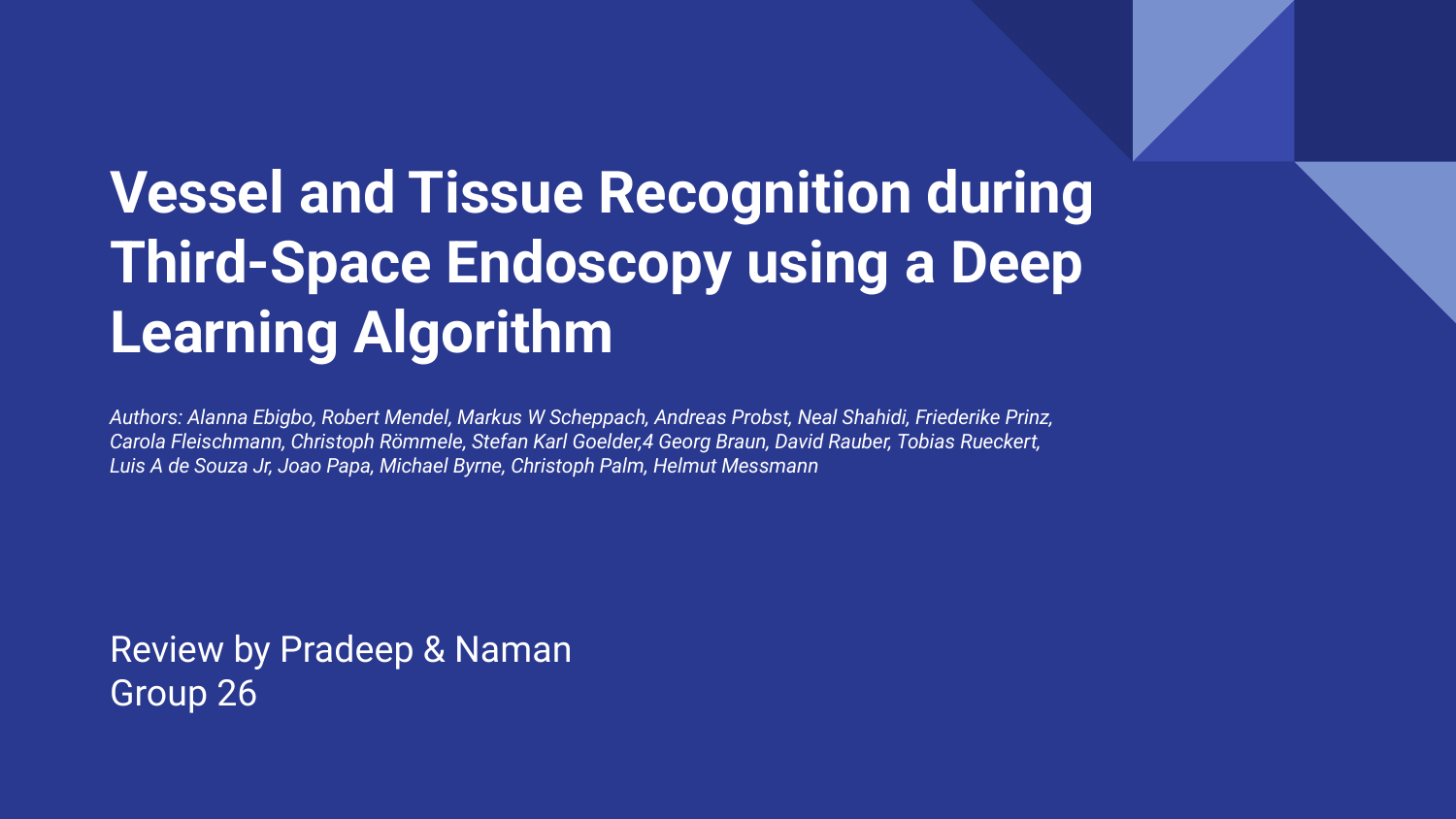

# Vessel and Tissue Recognition during Third-­Space Endoscopy using a Deep Learning Algorithm
Authors: Alanna Ebigbo, Robert Mendel, Markus W Scheppach‍, Andreas Probst, Neal Shahidi, Friederike Prinz, Carola Fleischmann, Christoph Römmele‍, Stefan Karl Goelder,4 Georg Braun, David Rauber, Tobias Rueckert, Luis A de Souza Jr, Joao Papa, Michael Byrne, Christoph Palm, Helmut Messmann
Review by Pradeep & Naman
Group 26